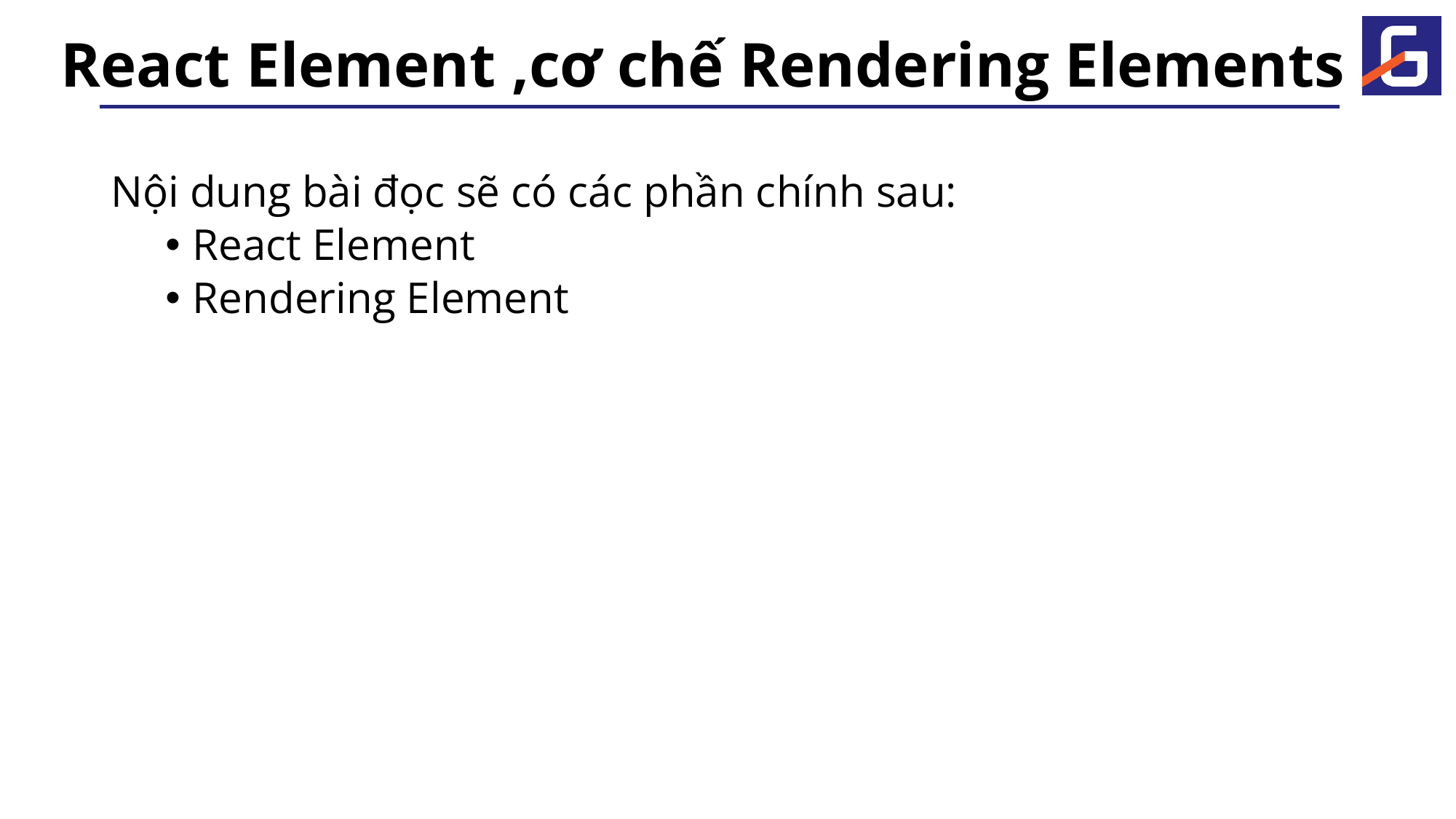

# React Element ,cơ chế Rendering Elements
Nội dung bài đọc sẽ có các phần chính sau:
React Element
Rendering Element